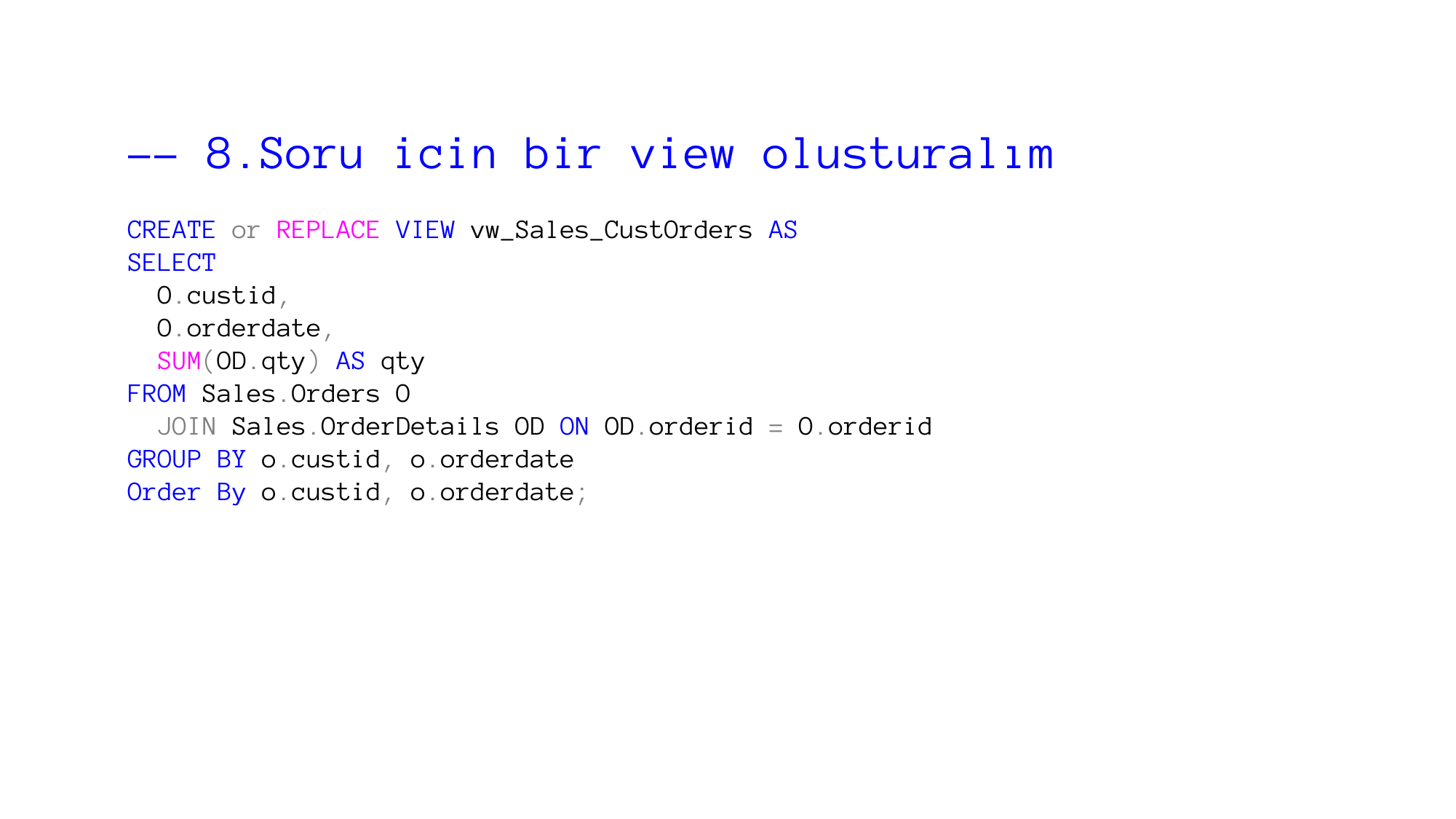

-- 8.Soru icin bir view olusturalım

CREATE or REPLACE VIEW vw_Sales_CustOrders AS
SELECT
  O.custid,
  O.orderdate,
  SUM(OD.qty) AS qty
FROM Sales.Orders O
  JOIN Sales.OrderDetails OD ON OD.orderid = O.orderid
GROUP BY o.custid, o.orderdate
Order By o.custid, o.orderdate;